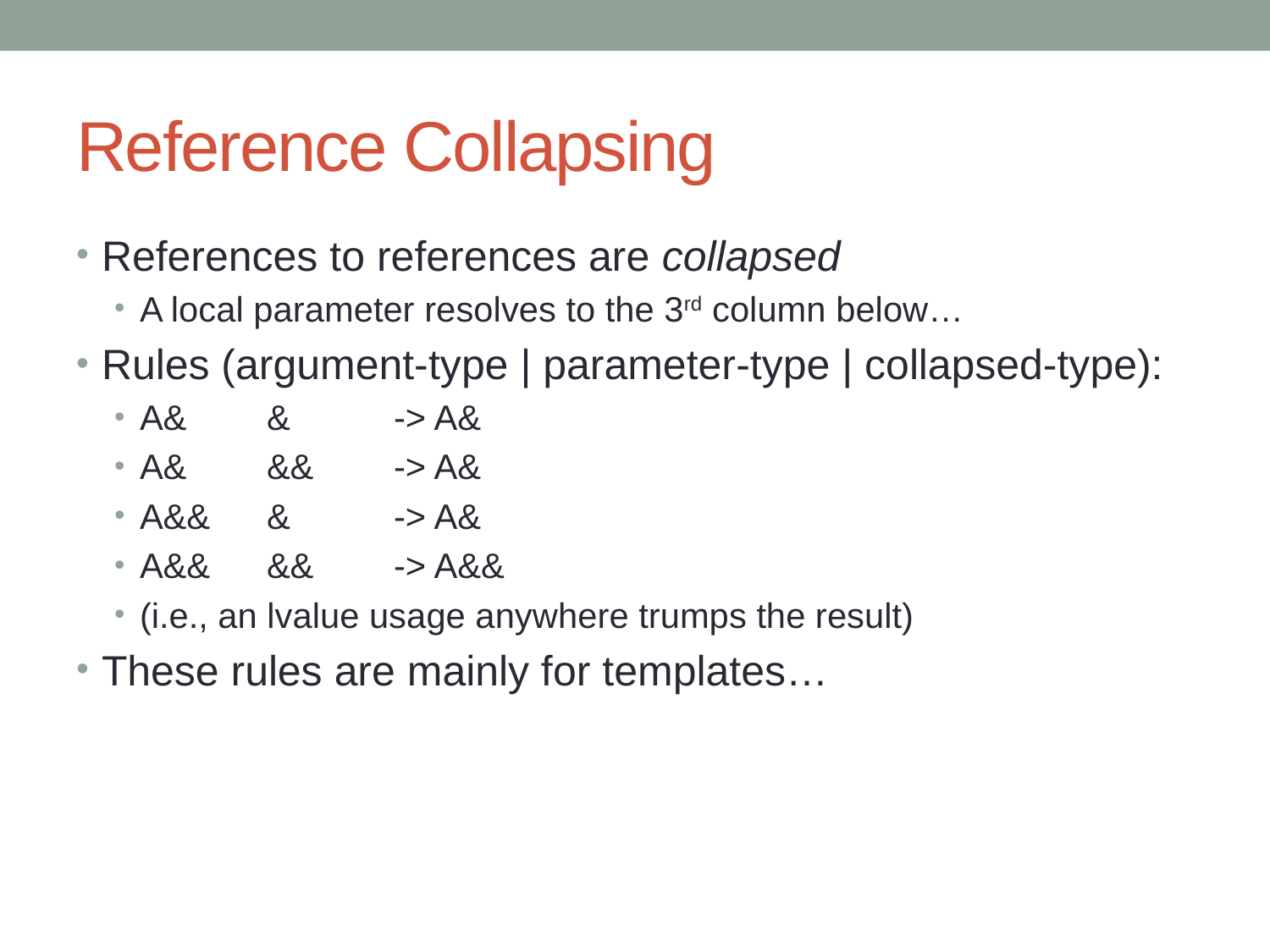

# Reference Collapsing
References to references are collapsed
A local parameter resolves to the 3rd column below…
Rules (argument-type | parameter-type | collapsed-type):
A& 	& 	-> A&
A& 	&& 	-> A&
A&&	&	-> A&
A&& 	&& 	-> A&&
(i.e., an lvalue usage anywhere trumps the result)
These rules are mainly for templates…